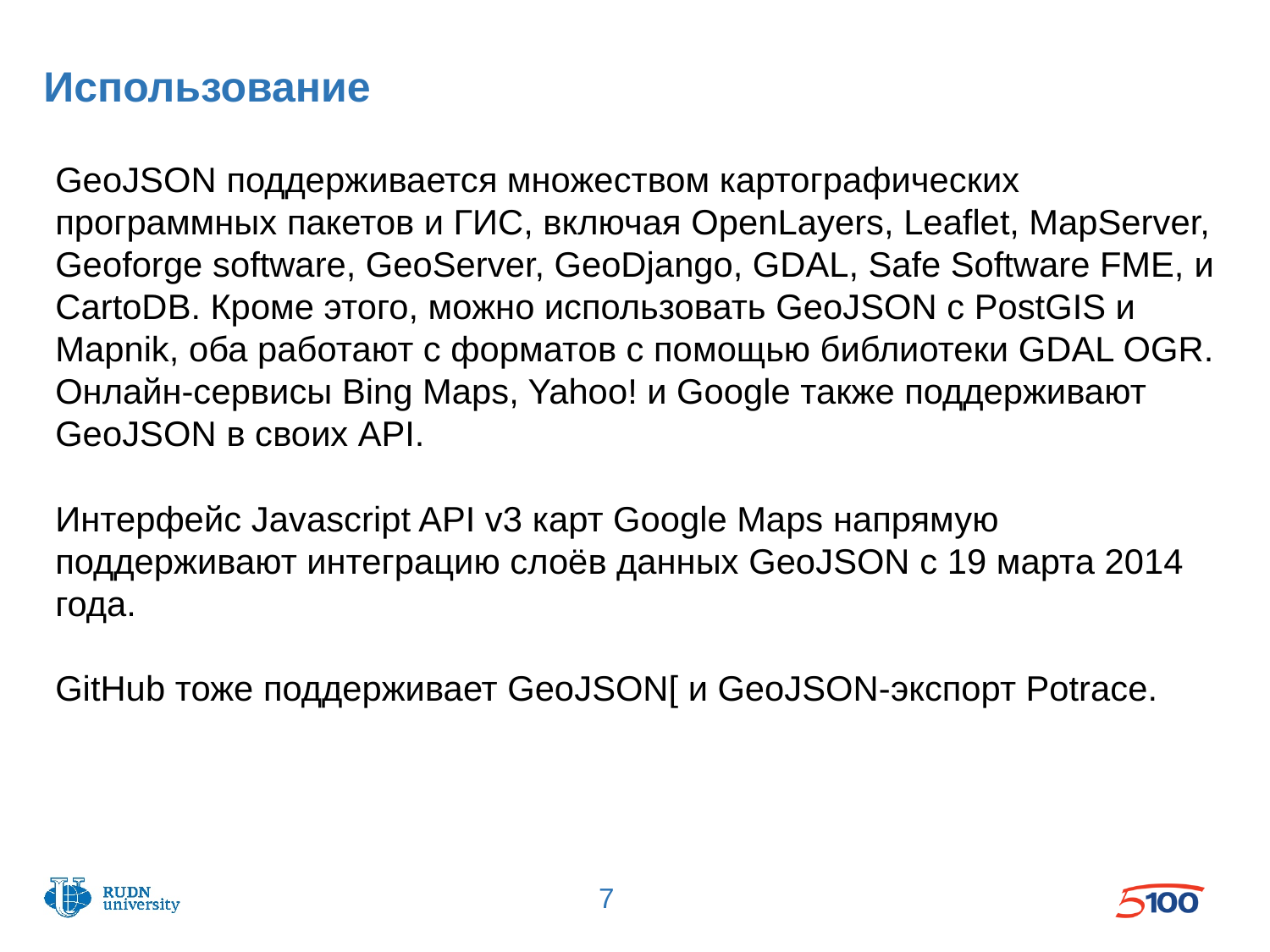

# Использование
GeoJSON поддерживается множеством картографических программных пакетов и ГИС, включая OpenLayers, Leaflet, MapServer, Geoforge software, GeoServer, GeoDjango, GDAL, Safe Software FME, и CartoDB. Кроме этого, можно использовать GeoJSON с PostGIS и Mapnik, оба работают с форматов с помощью библиотеки GDAL OGR. Онлайн-сервисы Bing Maps, Yahoo! и Google также поддерживают GeoJSON в своих API.

Интерфейс Javascript API v3 карт Google Maps напрямую поддерживают интеграцию слоёв данных GeoJSON с 19 марта 2014 года.

GitHub тоже поддерживает GeoJSON[ и GeoJSON-экспорт Potrace.
7